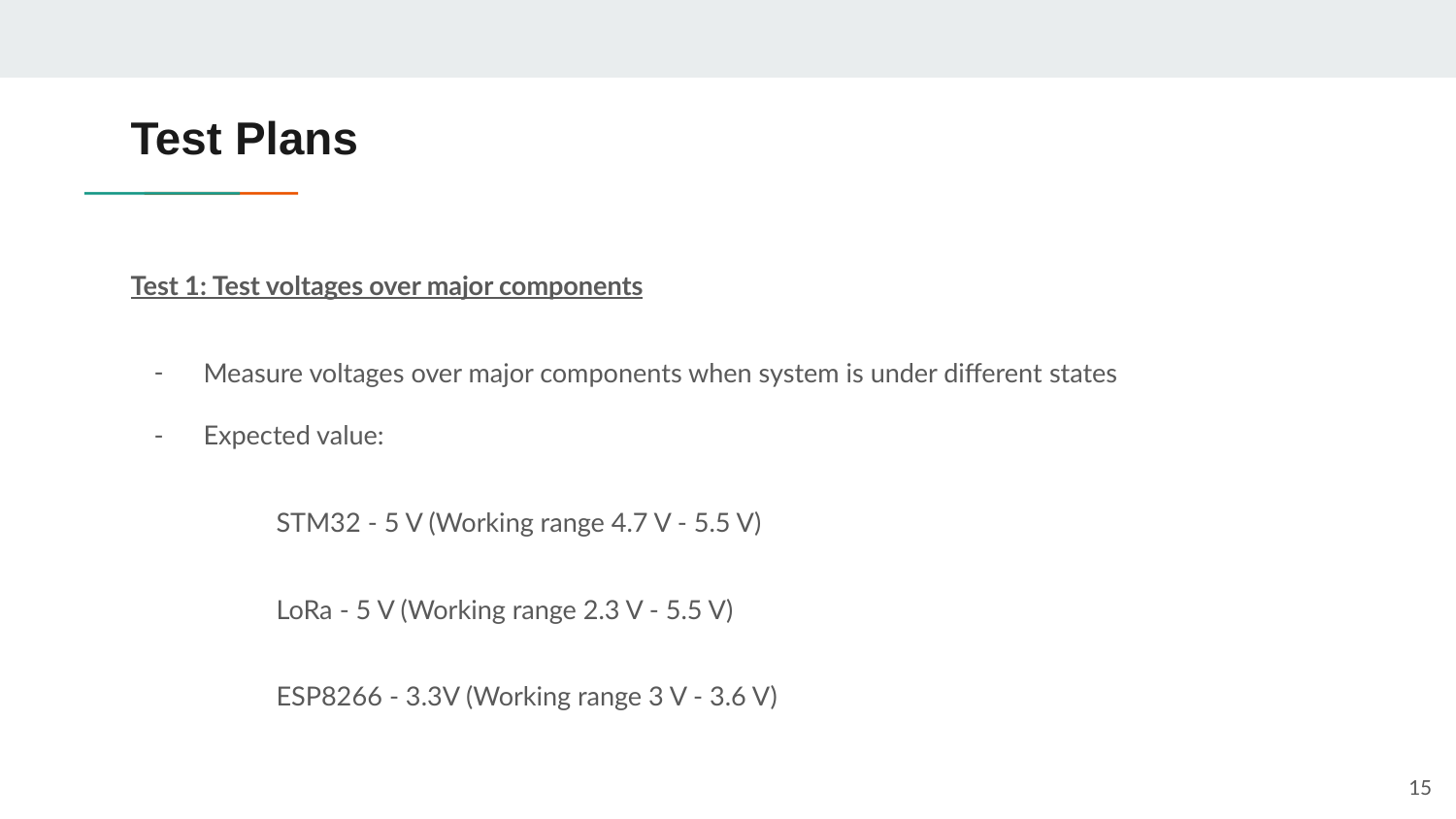

# Test Plans
Test 1: Test voltages over major components
Measure voltages over major components when system is under different states
Expected value:
STM32 - 5 V (Working range 4.7 V - 5.5 V)
LoRa - 5 V (Working range 2.3 V - 5.5 V)
ESP8266 - 3.3V (Working range 3 V - 3.6 V)
15